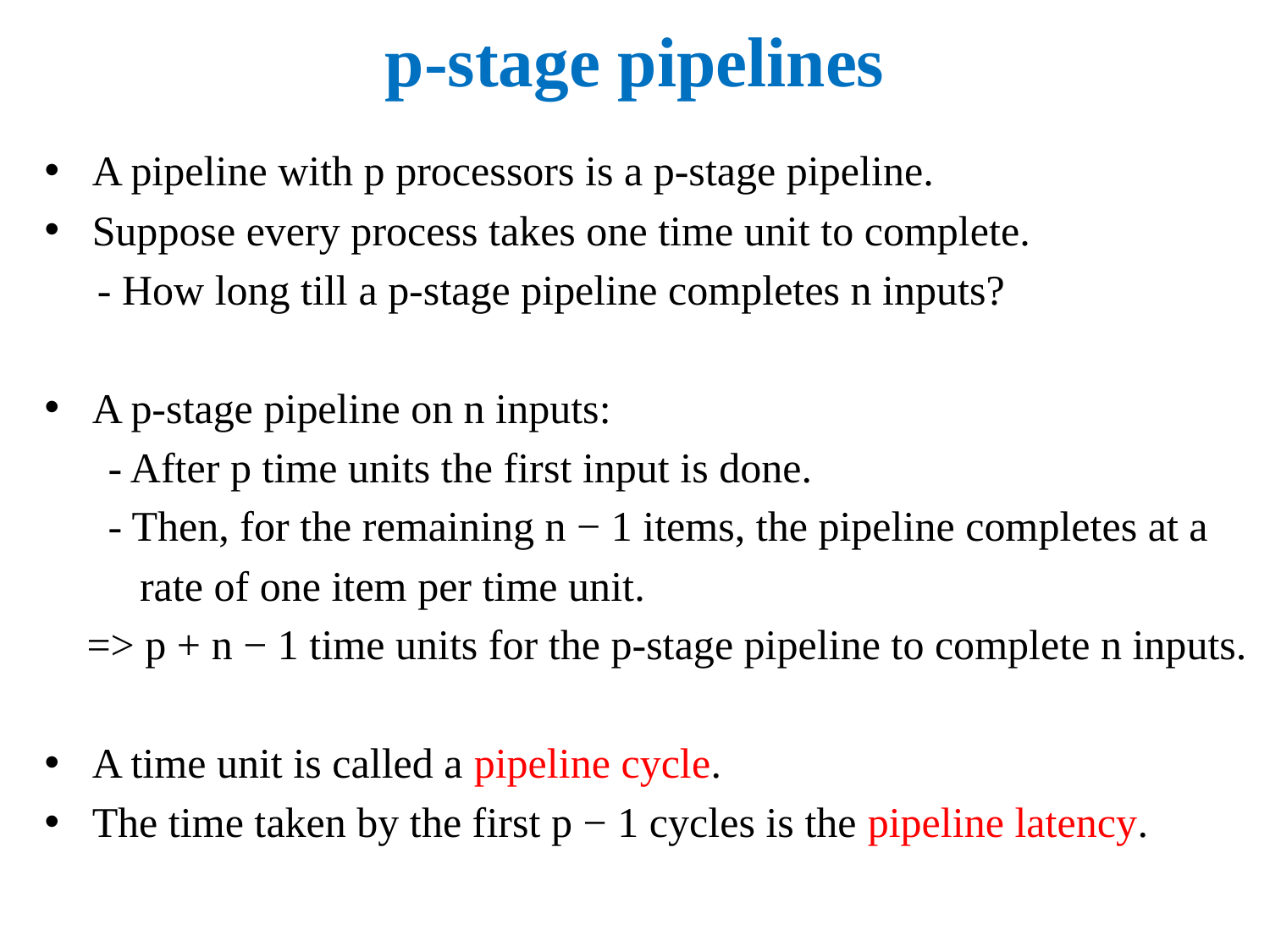

# p-stage pipelines
A pipeline with p processors is a p-stage pipeline.
Suppose every process takes one time unit to complete.
     - How long till a p-stage pipeline completes n inputs?

A p-stage pipeline on n inputs:
      - After p time units the first input is done.
      - Then, for the remaining n − 1 items, the pipeline completes at a
         rate of one item per time unit.
    => p + n − 1 time units for the p-stage pipeline to complete n inputs.

A time unit is called a pipeline cycle.
The time taken by the first p − 1 cycles is the pipeline latency.